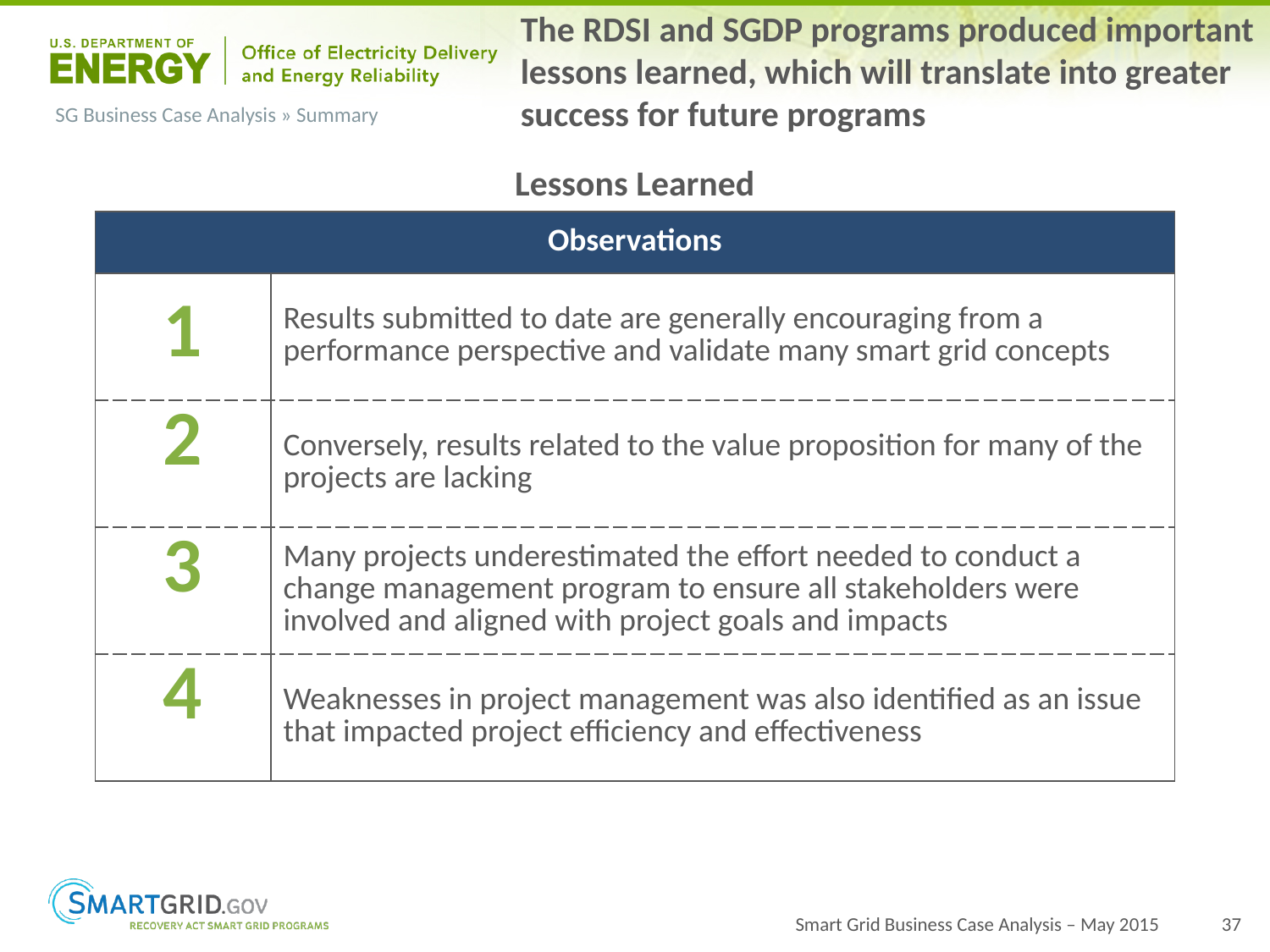

The RDSI and SGDP programs produced important lessons learned, which will translate into greater success for future programs
SG Business Case Analysis » Summary
Lessons Learned
| Observations |  |
| --- | --- |
| 1 | Results submitted to date are generally encouraging from a performance perspective and validate many smart grid concepts |
| 2 | Conversely, results related to the value proposition for many of the projects are lacking |
| 3 | Many projects underestimated the effort needed to conduct a change management program to ensure all stakeholders were involved and aligned with project goals and impacts |
| 4 | Weaknesses in project management was also identified as an issue that impacted project efficiency and effectiveness |
Smart Grid Business Case Analysis – May 2015